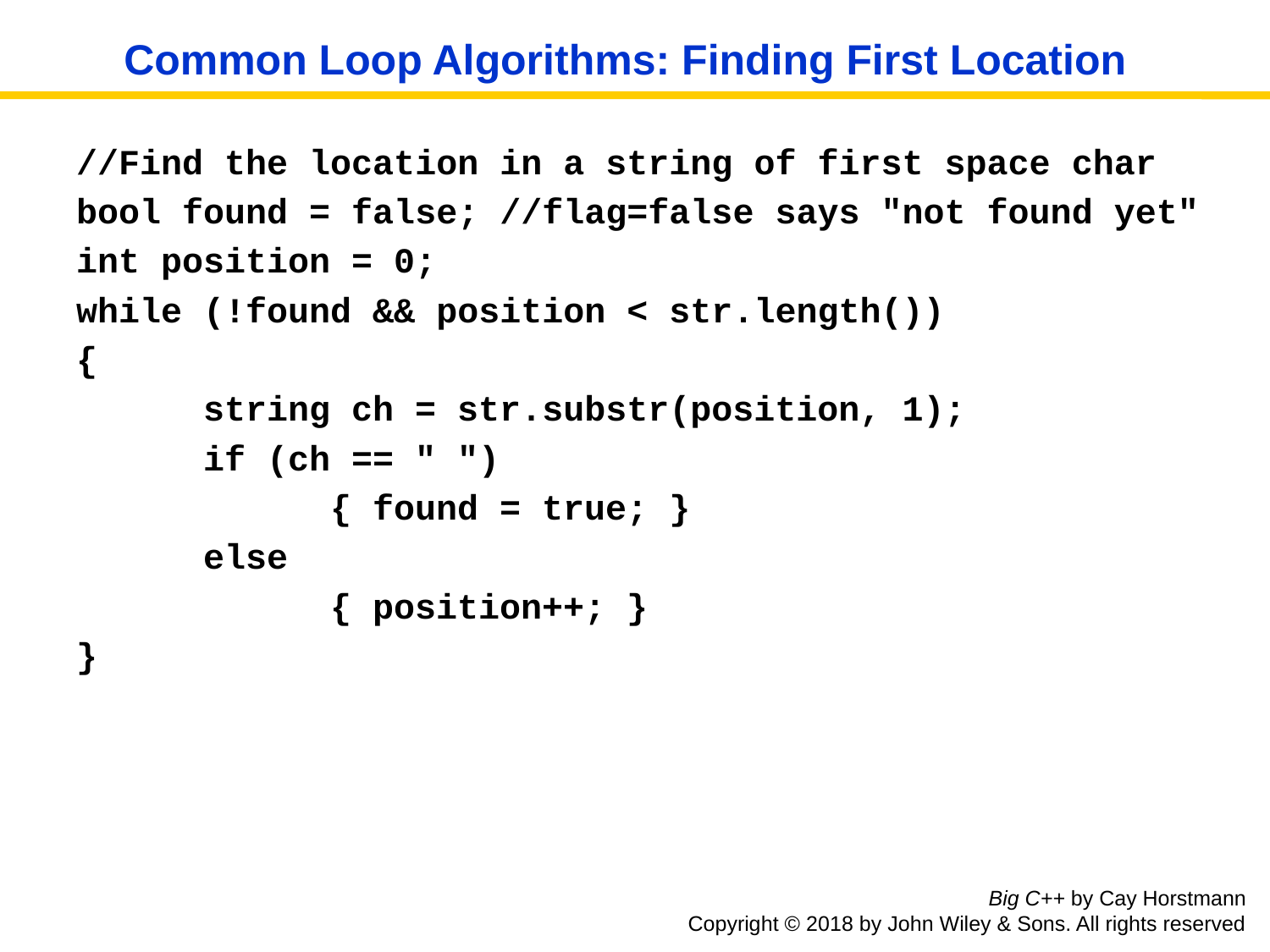

# Common Loop Algorithms: Finding First Location
//Find the location in a string of first space char
bool found = false; //flag=false says "not found yet"
int position = 0;
while (!found && position < str.length())
{
	string ch = str.substr(position, 1);
	if (ch == " ")
		{ found = true; }
	else
		{ position++; }
}

Big C++ by Cay Horstmann
Copyright © 2018 by John Wiley & Sons. All rights reserved